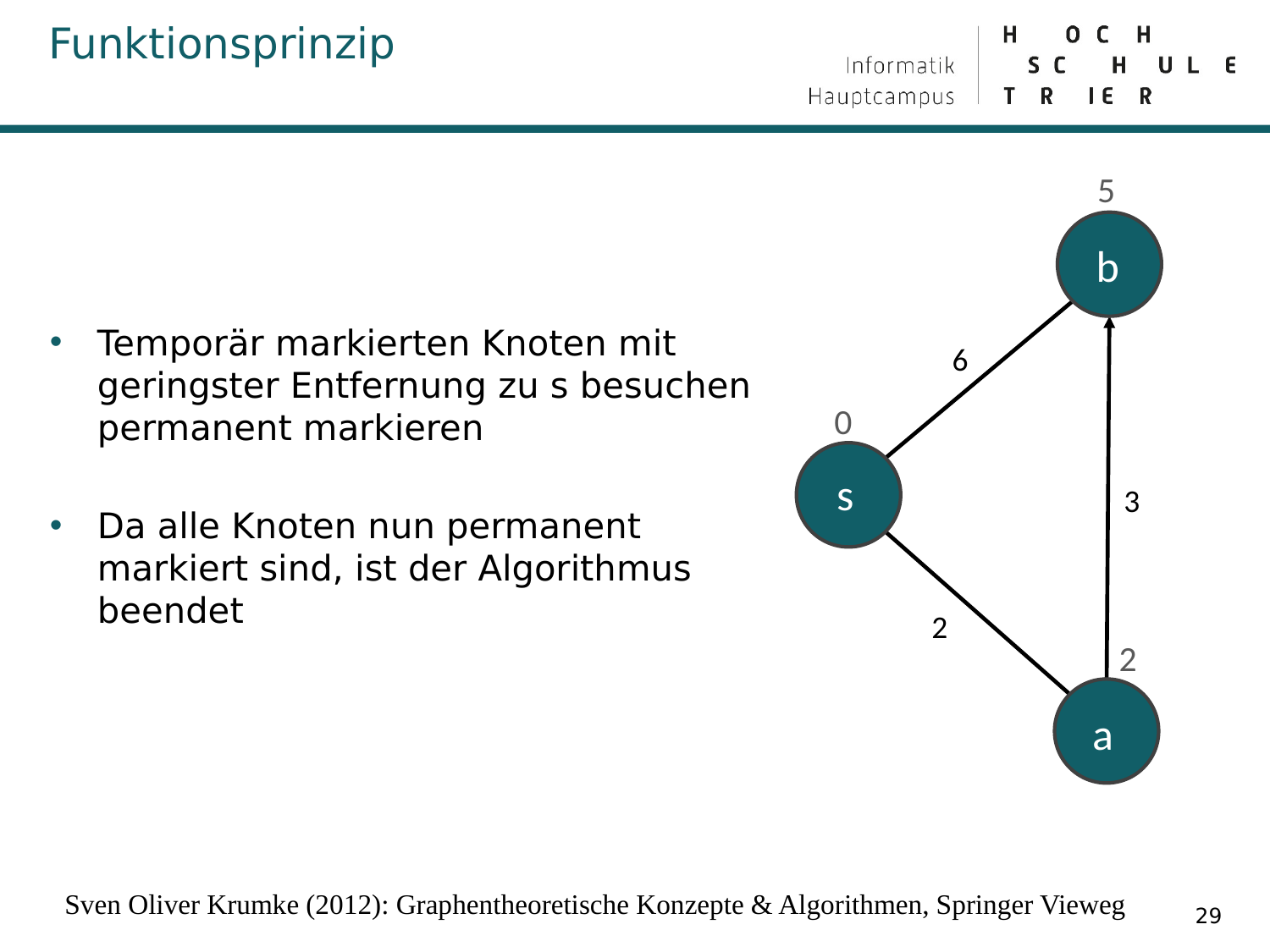

Funktionsprinzip
5

b

6

s
3

2

a
0
2

# Temporär markierten Knoten mit geringster Entfernung zu s besuchen permanent markieren

Da alle Knoten nun permanent markiert sind, ist der Algorithmus beendet

Sven Oliver Krumke (2012): Graphentheoretische Konzepte & Algorithmen, Springer Vieweg
29